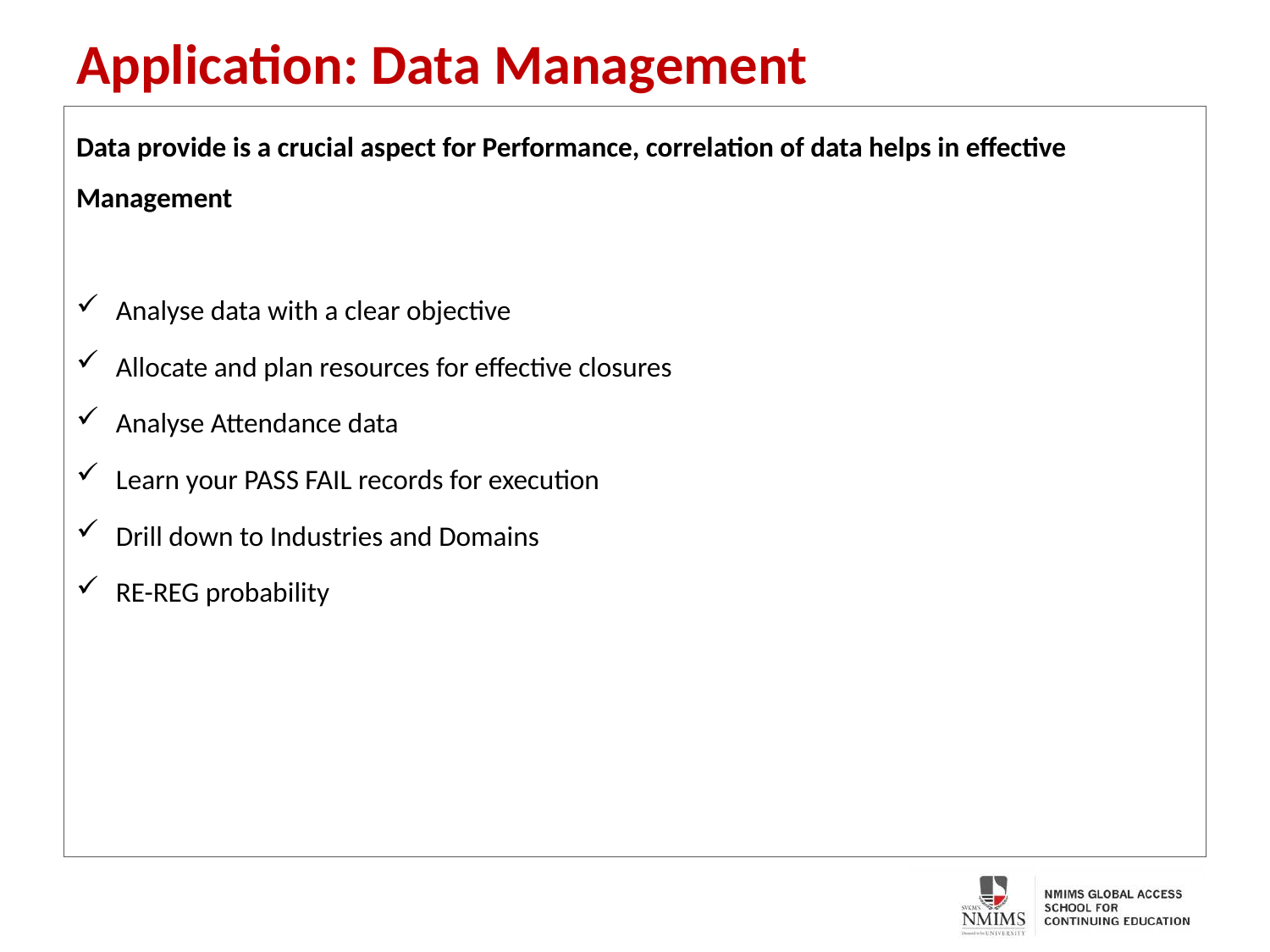

# Application: Data Management
Data provide is a crucial aspect for Performance, correlation of data helps in effective Management

Analyse data with a clear objective
Allocate and plan resources for effective closures
Analyse Attendance data
Learn your PASS FAIL records for execution
Drill down to Industries and Domains
RE-REG probability